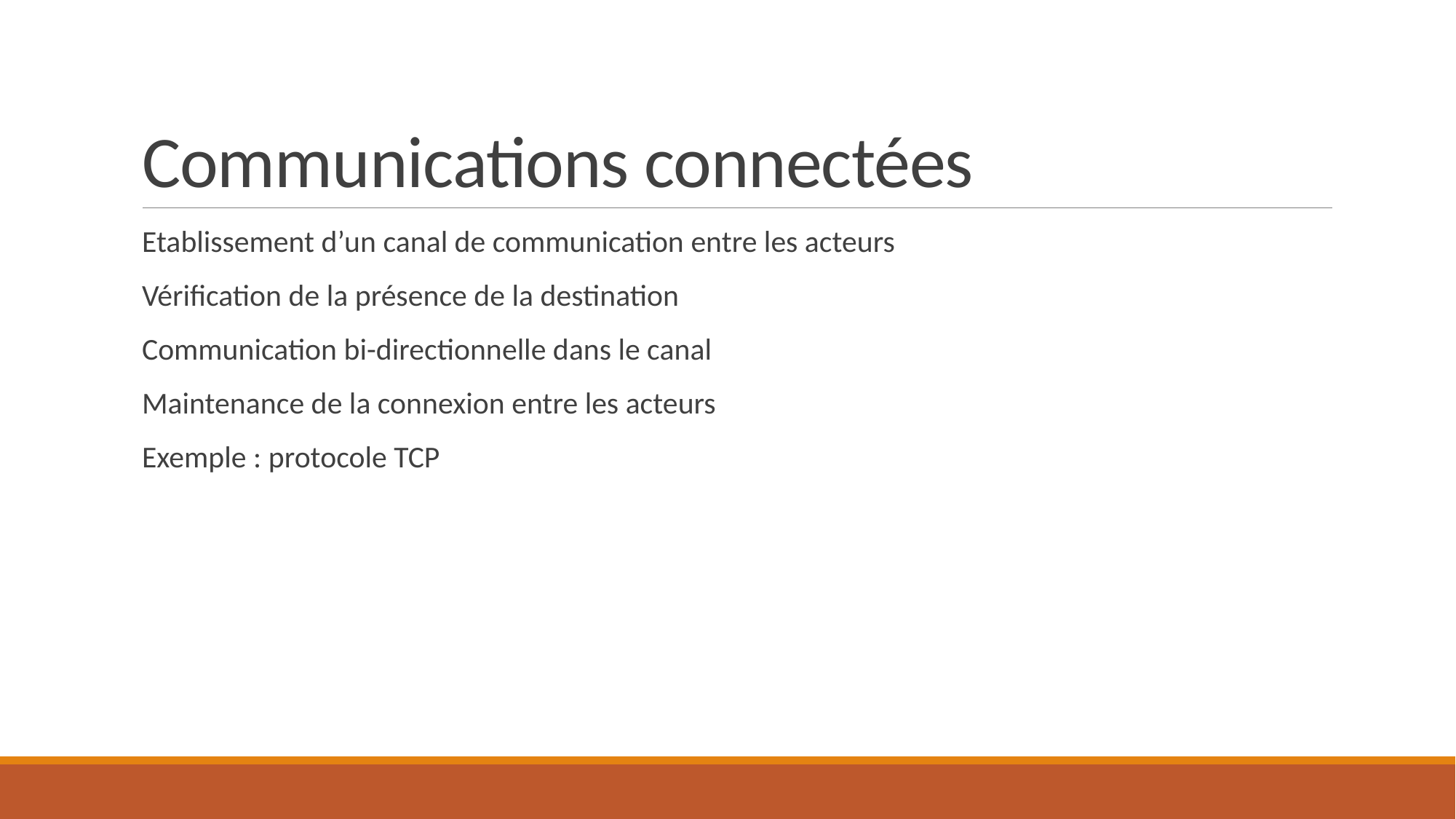

# Communications connectées
Etablissement d’un canal de communication entre les acteurs
Vérification de la présence de la destination
Communication bi-directionnelle dans le canal
Maintenance de la connexion entre les acteurs
Exemple : protocole TCP